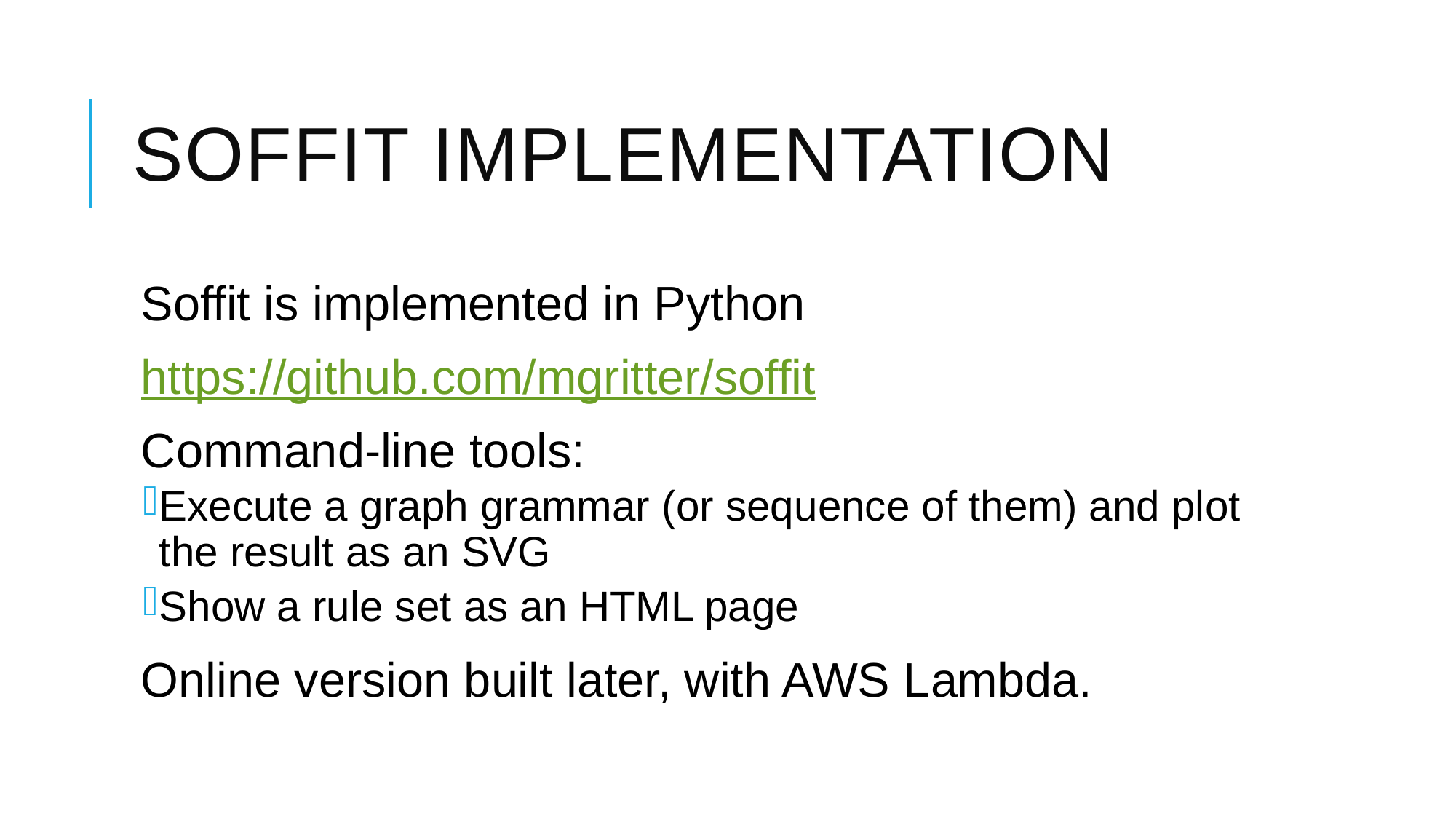

# Soffit implementation
Soffit is implemented in Python
https://github.com/mgritter/soffit
Command-line tools:
Execute a graph grammar (or sequence of them) and plot the result as an SVG
Show a rule set as an HTML page
Online version built later, with AWS Lambda.